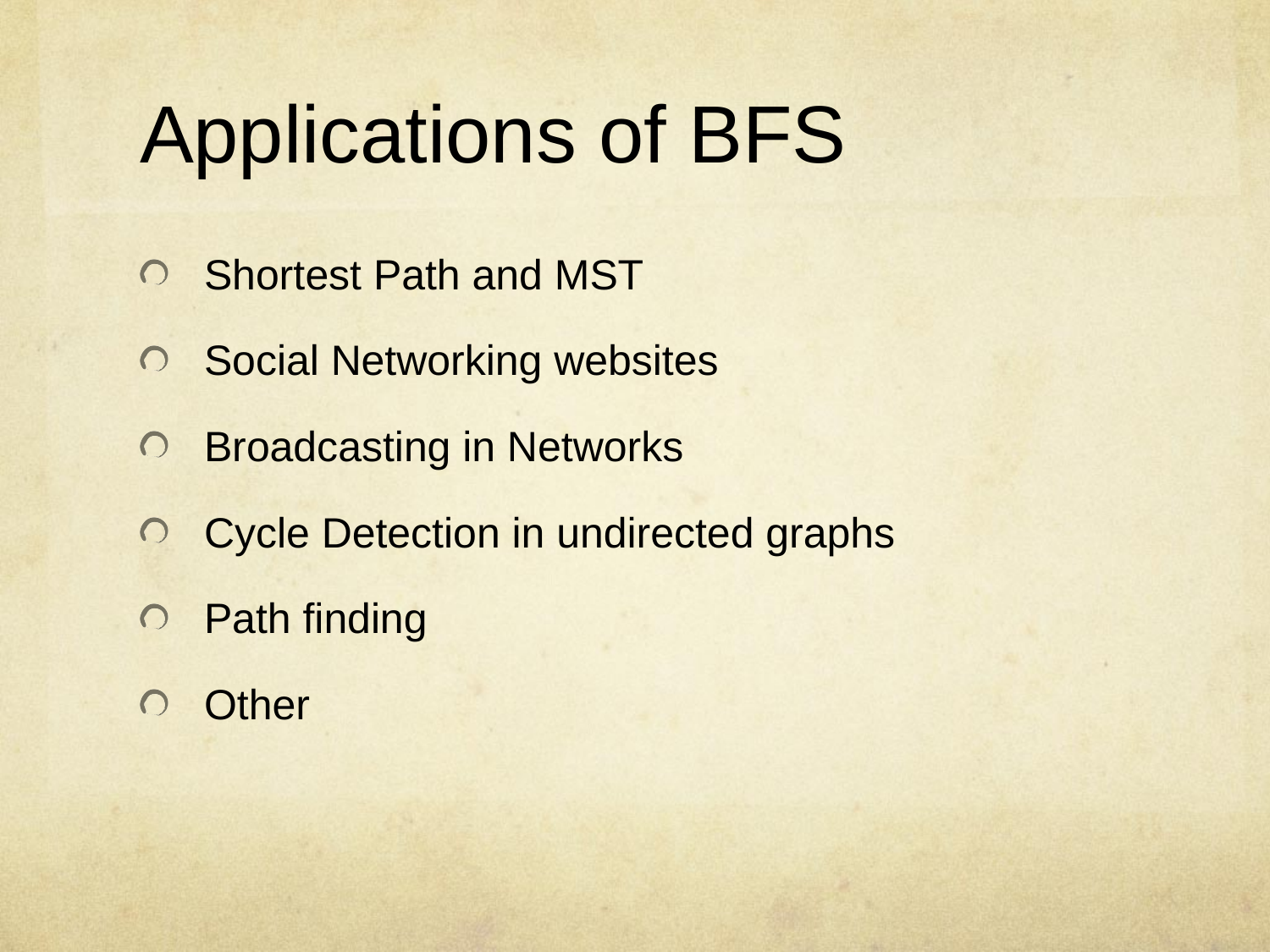

# Applications of BFS
Shortest Path and MST
Social Networking websites
Broadcasting in Networks
Cycle Detection in undirected graphs
Path finding
Other